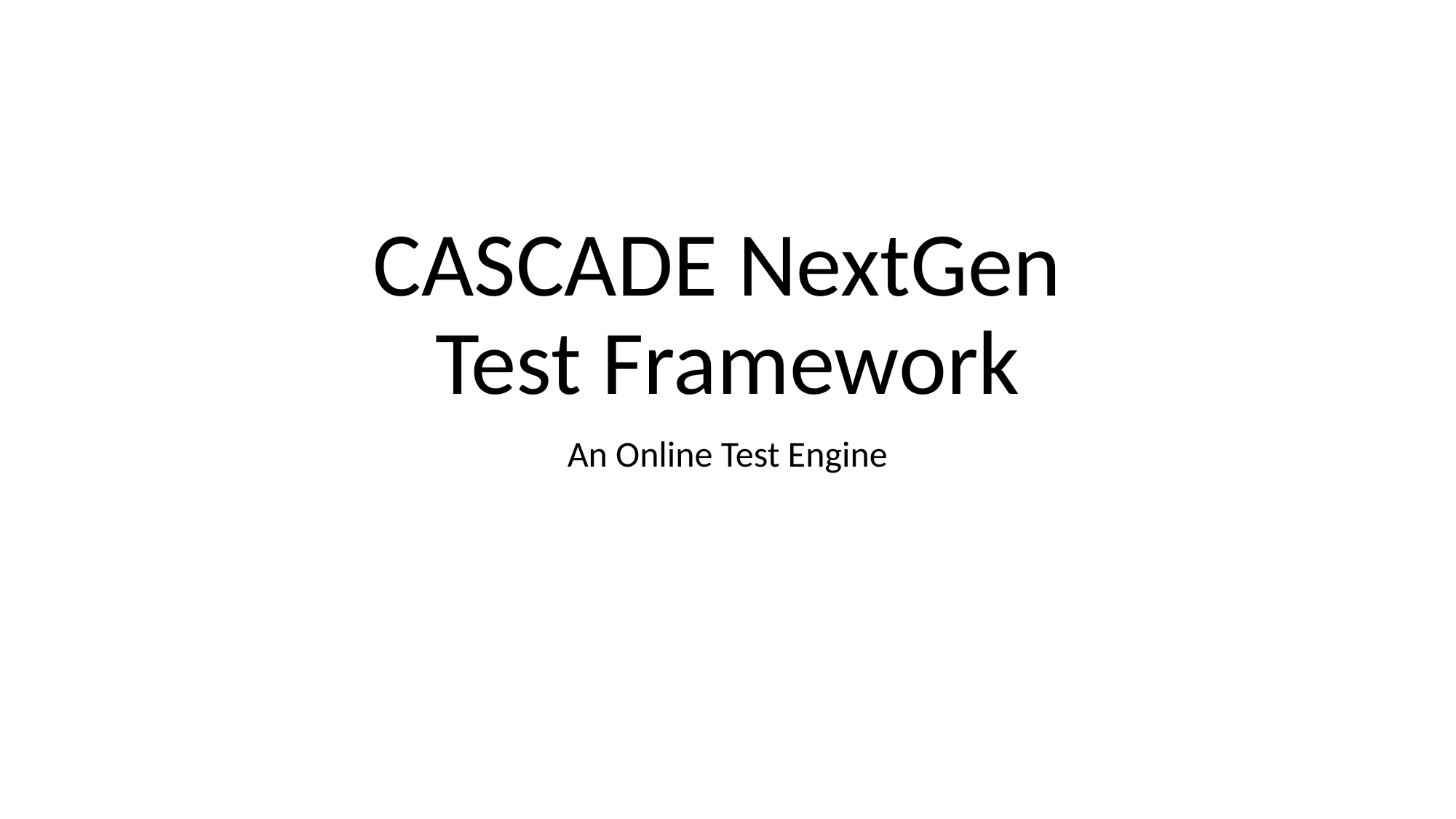

# CASCADE NextGen Test Framework
An Online Test Engine